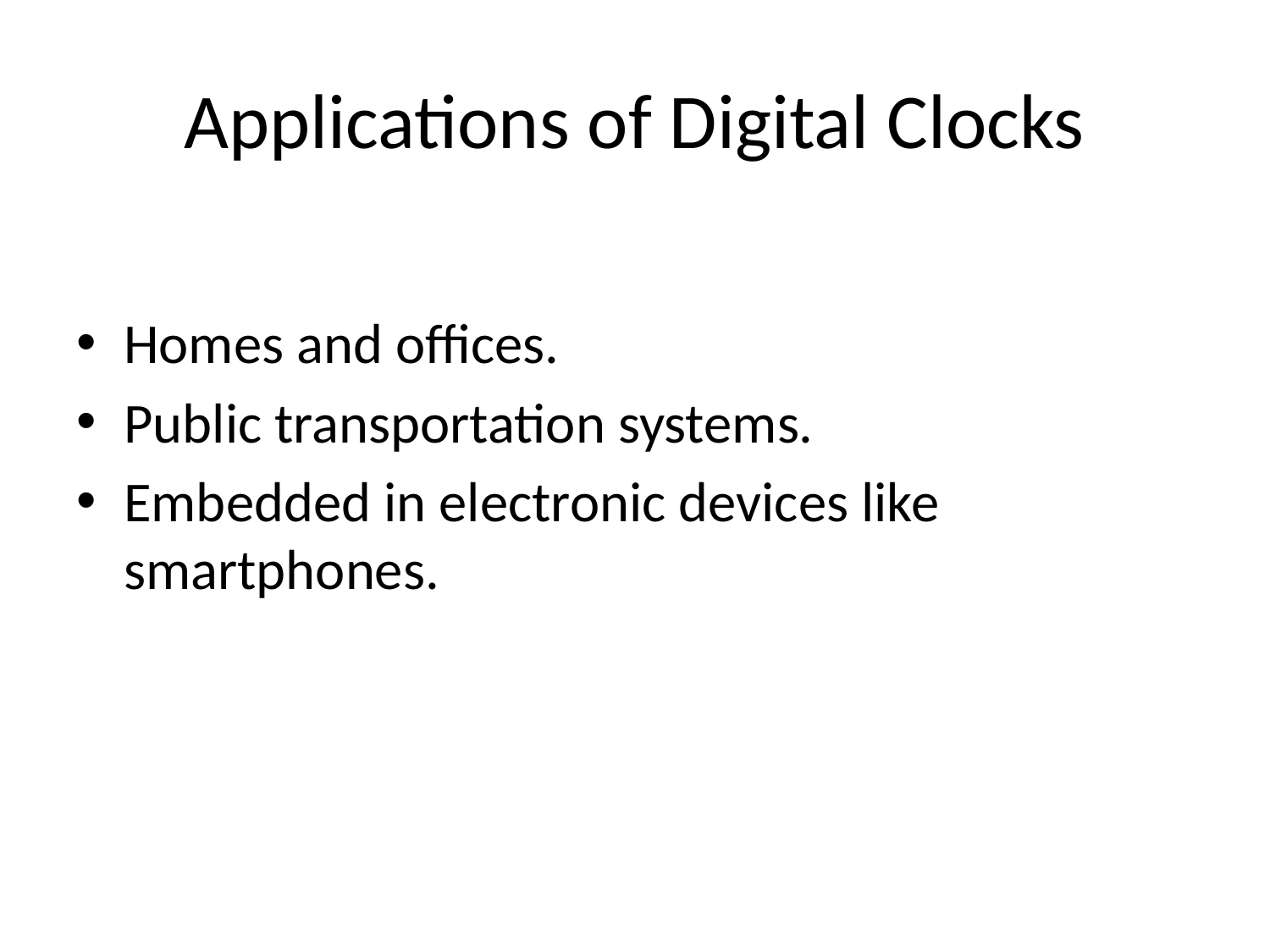

# Applications of Digital Clocks

Homes and offices.
Public transportation systems.
Embedded in electronic devices like smartphones.